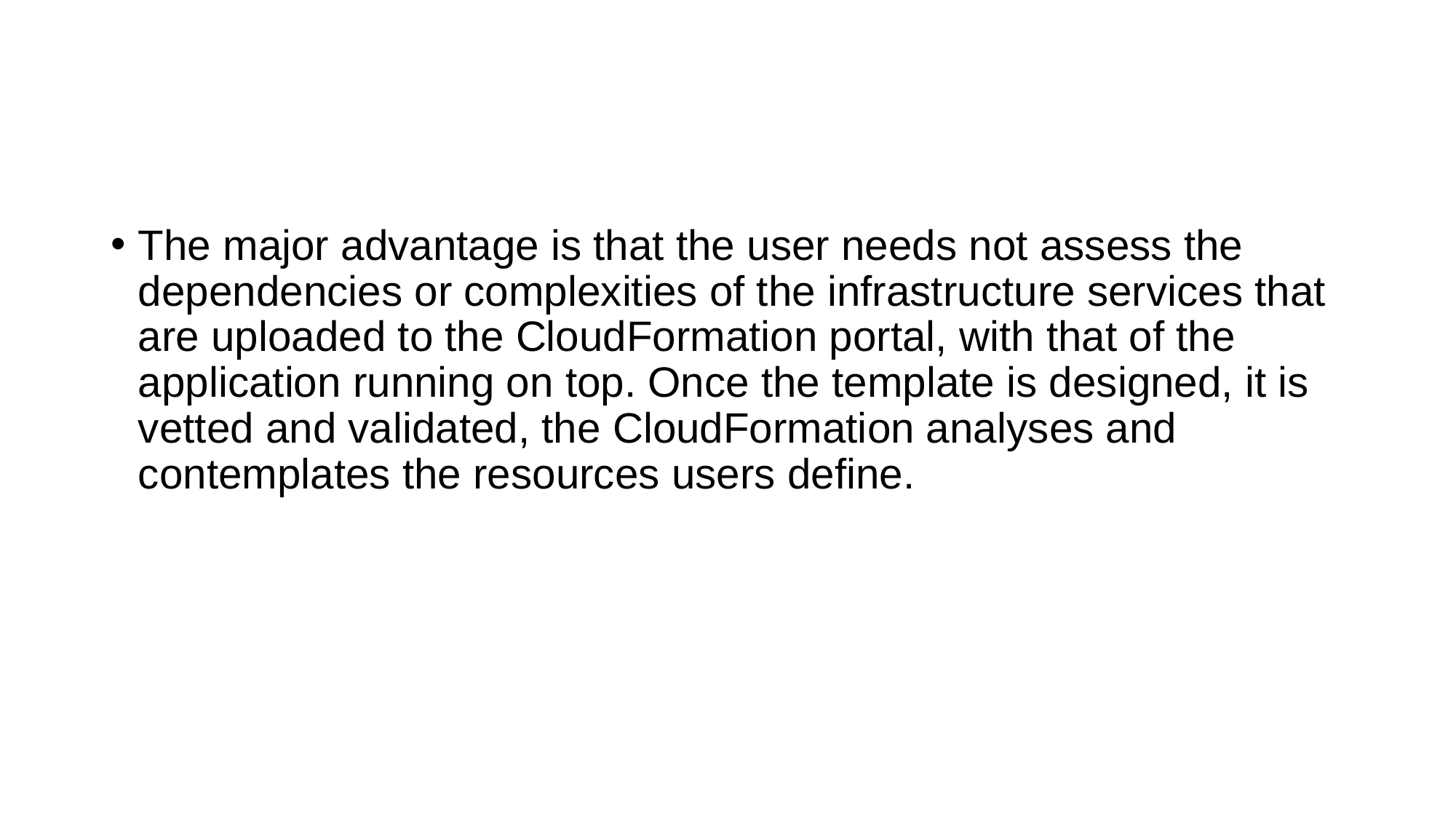

#
The major advantage is that the user needs not assess the dependencies or complexities of the infrastructure services that are uploaded to the CloudFormation portal, with that of the application running on top. Once the template is designed, it is vetted and validated, the CloudFormation analyses and contemplates the resources users define.